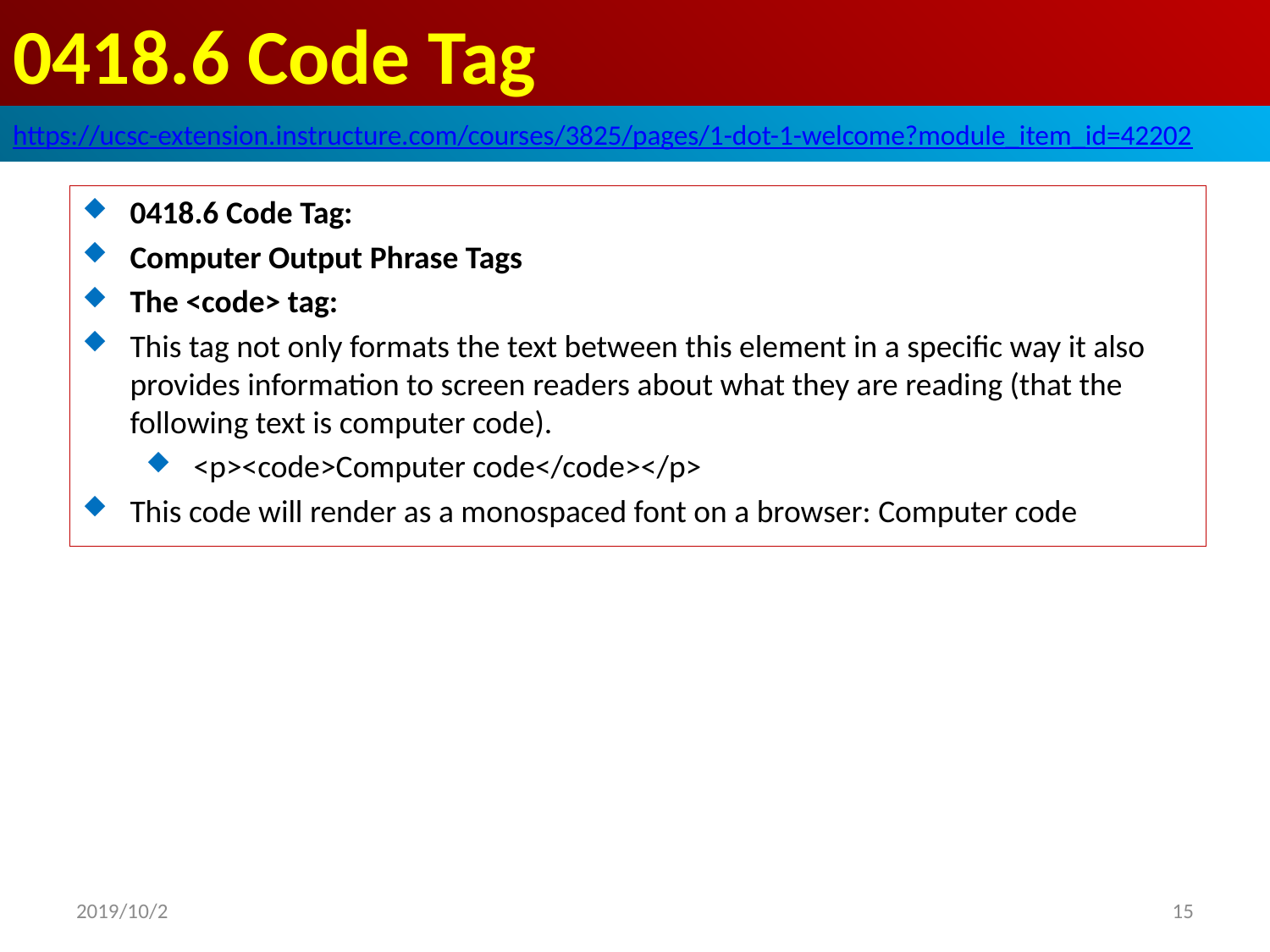

# 0418.6 Code Tag
https://ucsc-extension.instructure.com/courses/3825/pages/1-dot-1-welcome?module_item_id=42202
0418.6 Code Tag:
Computer Output Phrase Tags
The <code> tag:
This tag not only formats the text between this element in a specific way it also provides information to screen readers about what they are reading (that the following text is computer code).
<p><code>Computer code</code></p>
This code will render as a monospaced font on a browser: Computer code

2019/10/2
15